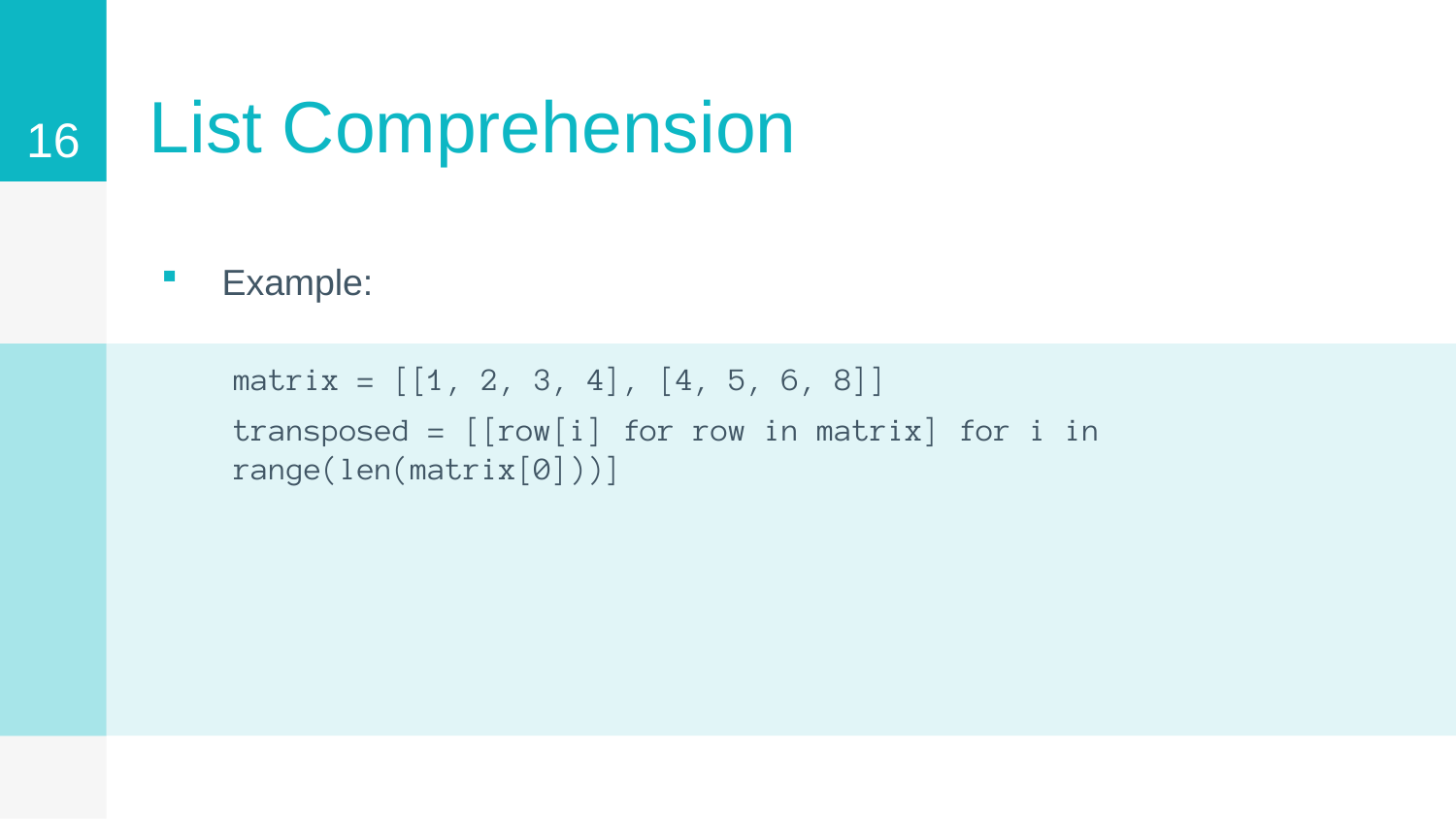

16
# List Comprehension
Example:
matrix = [[1, 2, 3, 4], [4, 5, 6, 8]]
transposed = [[row[i] for row in matrix] for i in range(len(matrix[0]))]